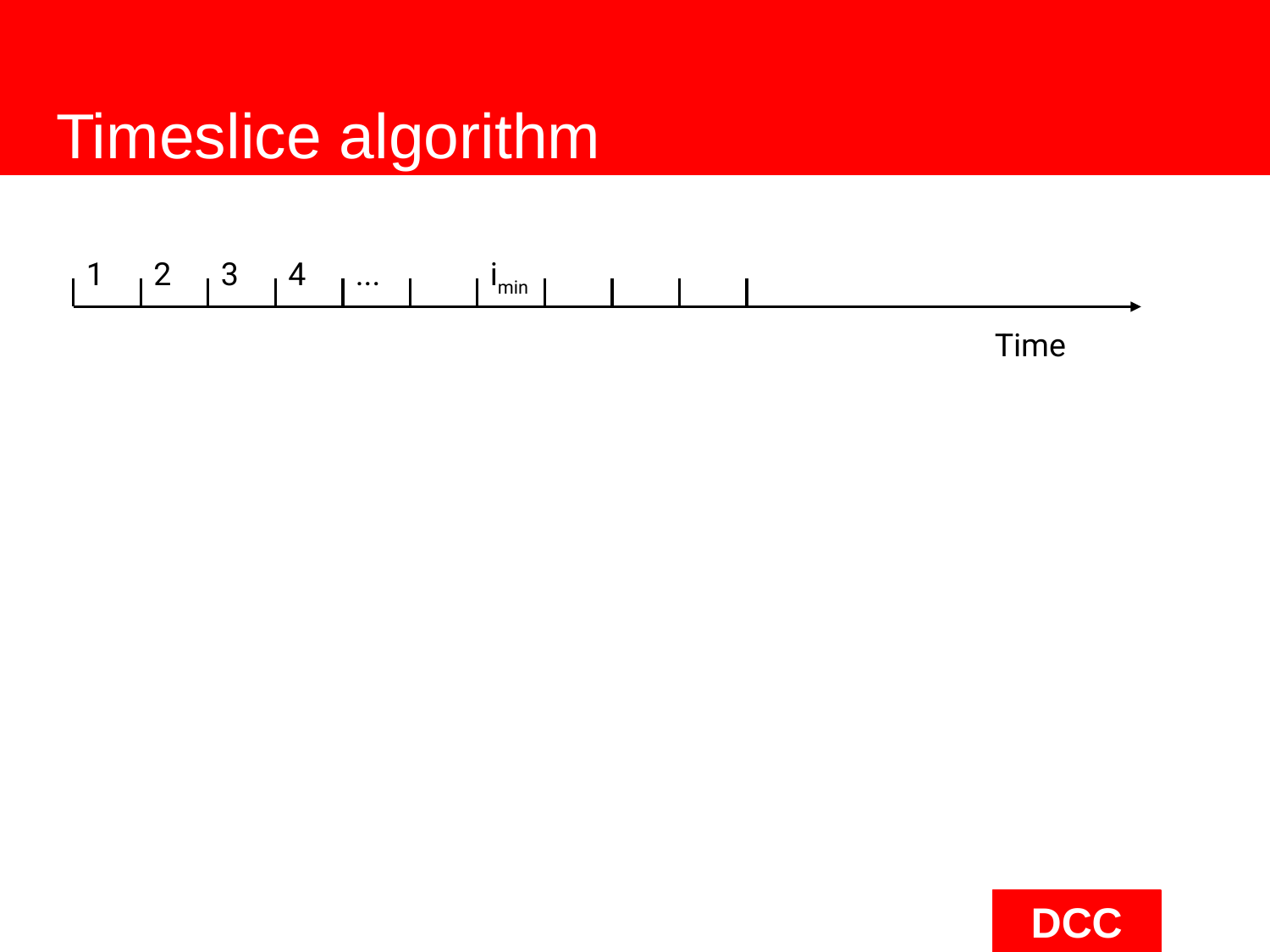

# Timeslice algorithm
1
2
3
4
...
imin
Time
22